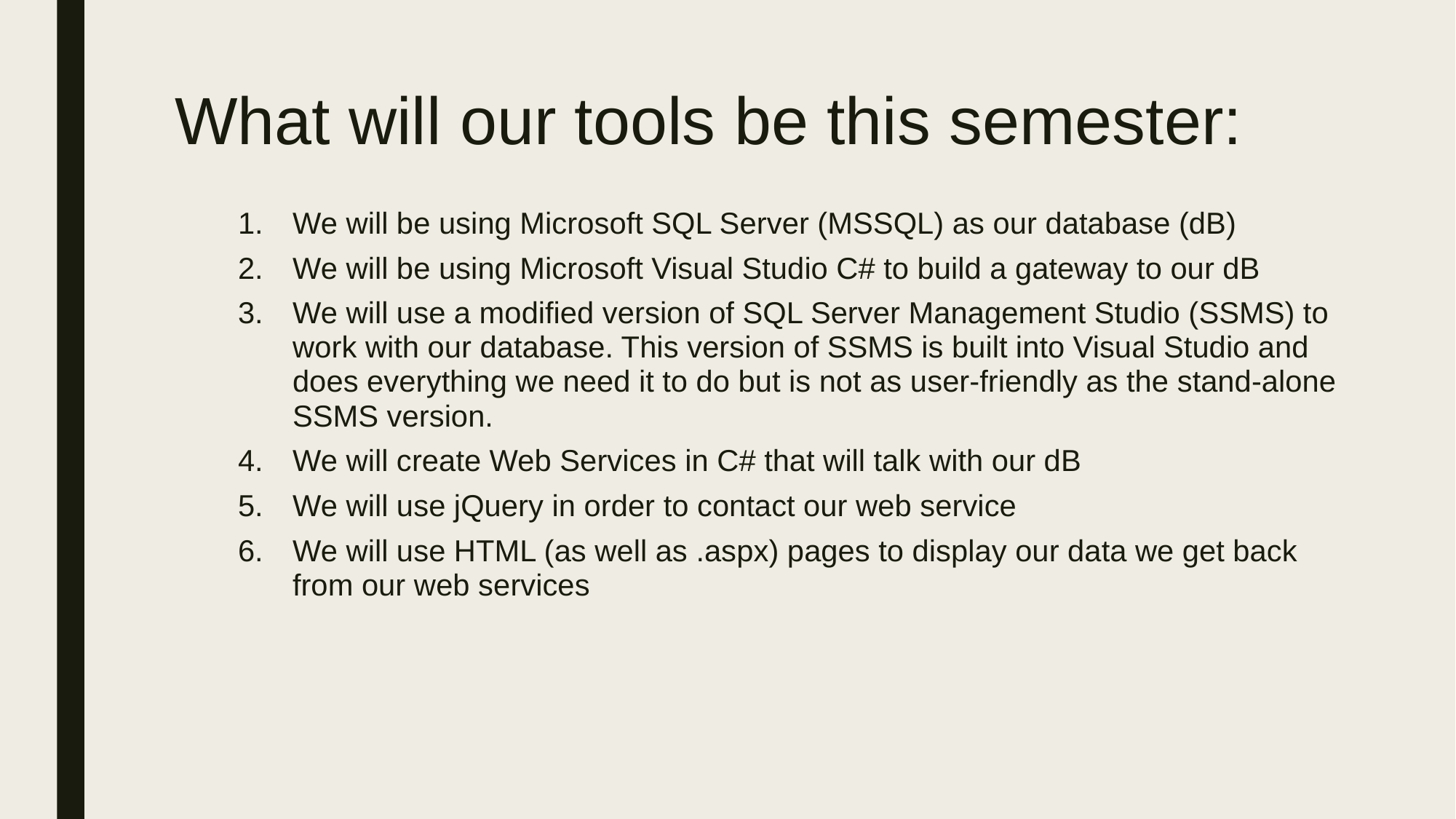

# What will our tools be this semester:
We will be using Microsoft SQL Server (MSSQL) as our database (dB)
We will be using Microsoft Visual Studio C# to build a gateway to our dB
We will use a modified version of SQL Server Management Studio (SSMS) to work with our database. This version of SSMS is built into Visual Studio and does everything we need it to do but is not as user-friendly as the stand-alone SSMS version.
We will create Web Services in C# that will talk with our dB
We will use jQuery in order to contact our web service
We will use HTML (as well as .aspx) pages to display our data we get back from our web services